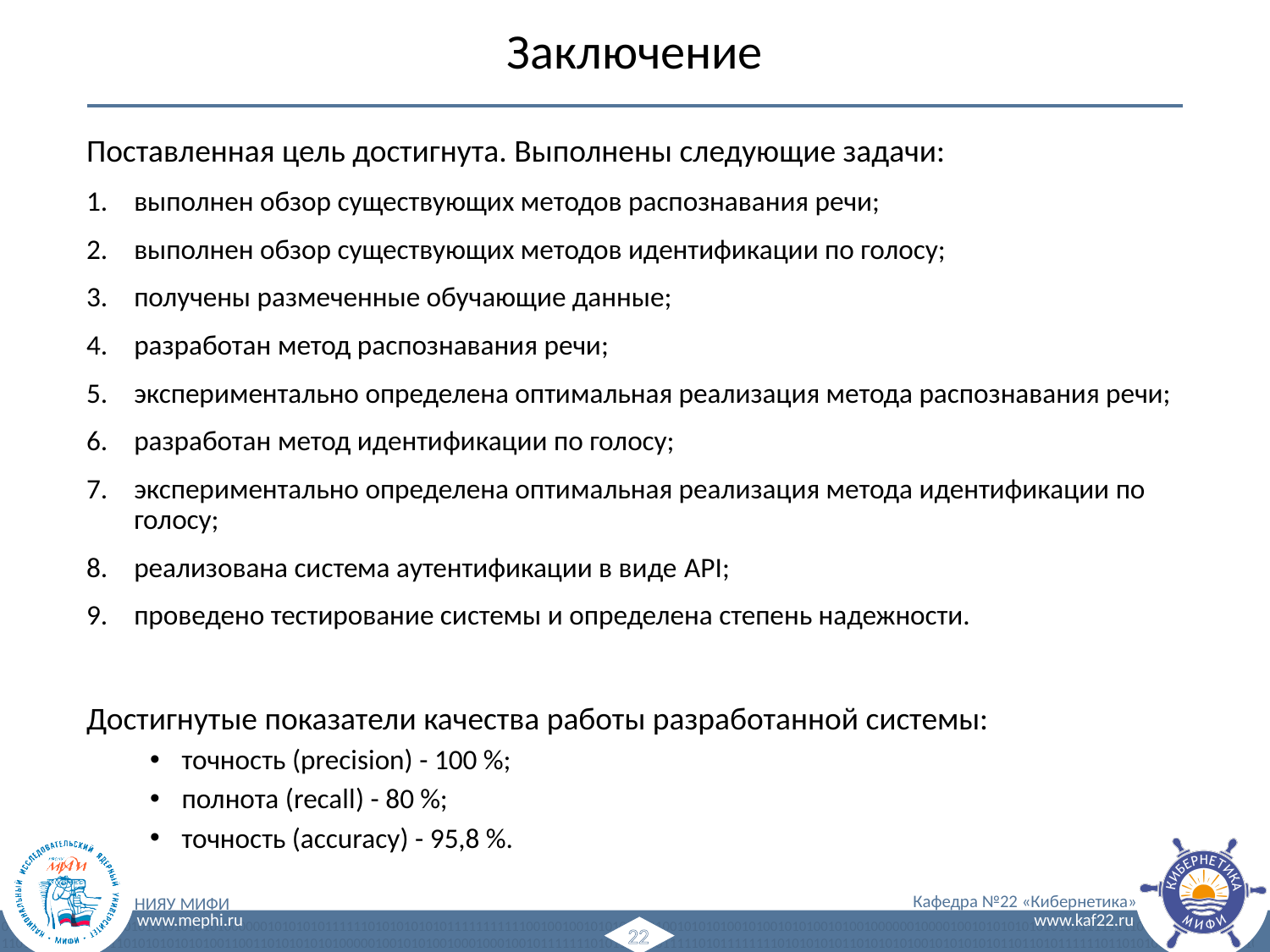

# Заключение
Поставленная цель достигнута. Выполнены следующие задачи:
выполнен обзор существующих методов распознавания речи;
выполнен обзор существующих методов идентификации по голосу;
получены размеченные обучающие данные;
разработан метод распознавания речи;
экспериментально определена оптимальная реализация метода распознавания речи;
разработан метод идентификации по голосу;
экспериментально определена оптимальная реализация метода идентификации по голосу;
реализована система аутентификации в виде API;
проведено тестирование системы и определена степень надежности.

Достигнутые показатели качества работы разработанной системы:
точность (precision) - 100 %;
полнота (recall) - 80 %;
точность (accuracy) - 95,8 %.

22